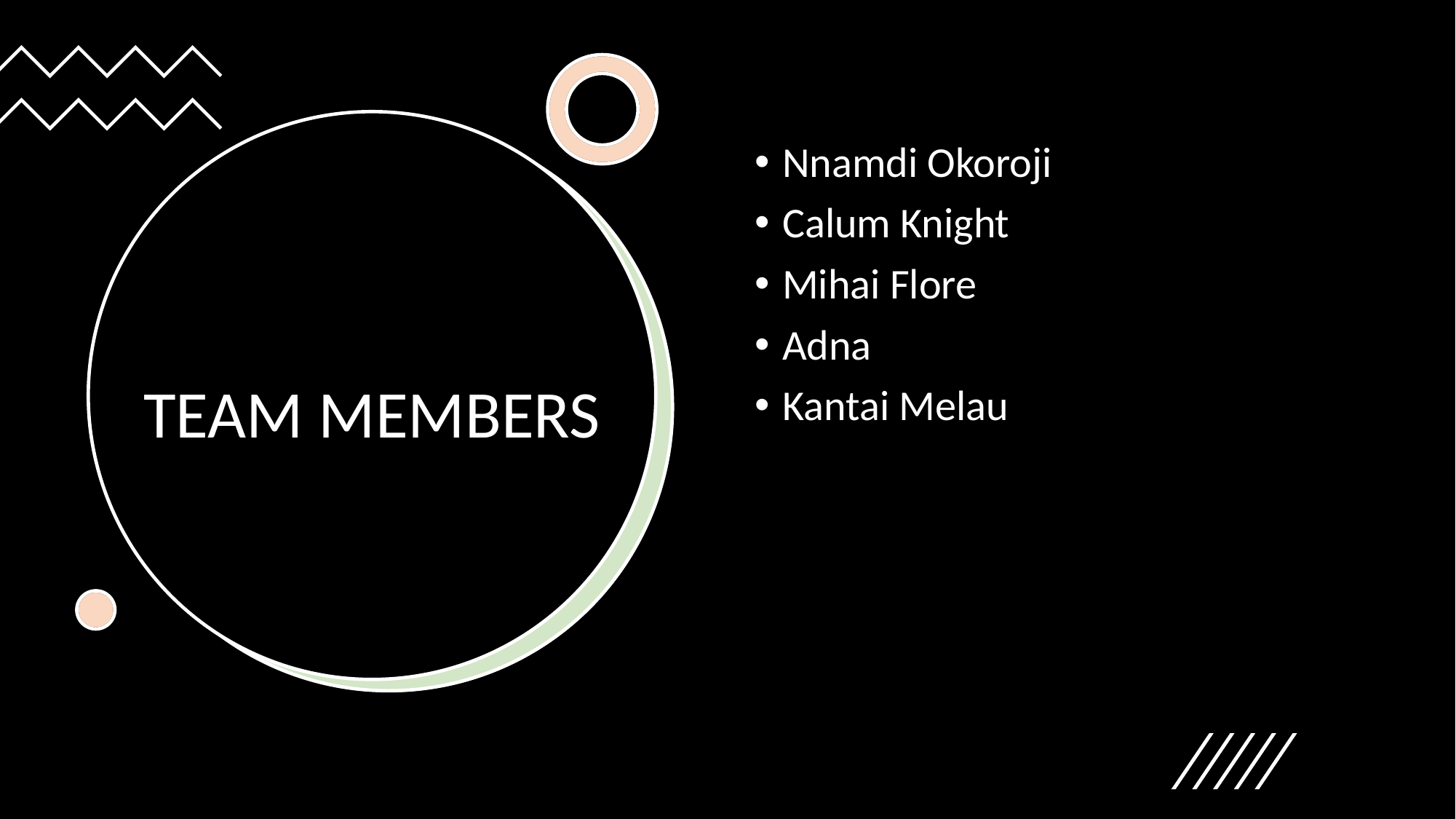

Nnamdi Okoroji
Calum Knight
Mihai Flore
Adna
Kantai Melau
# TEAM MEMBERS